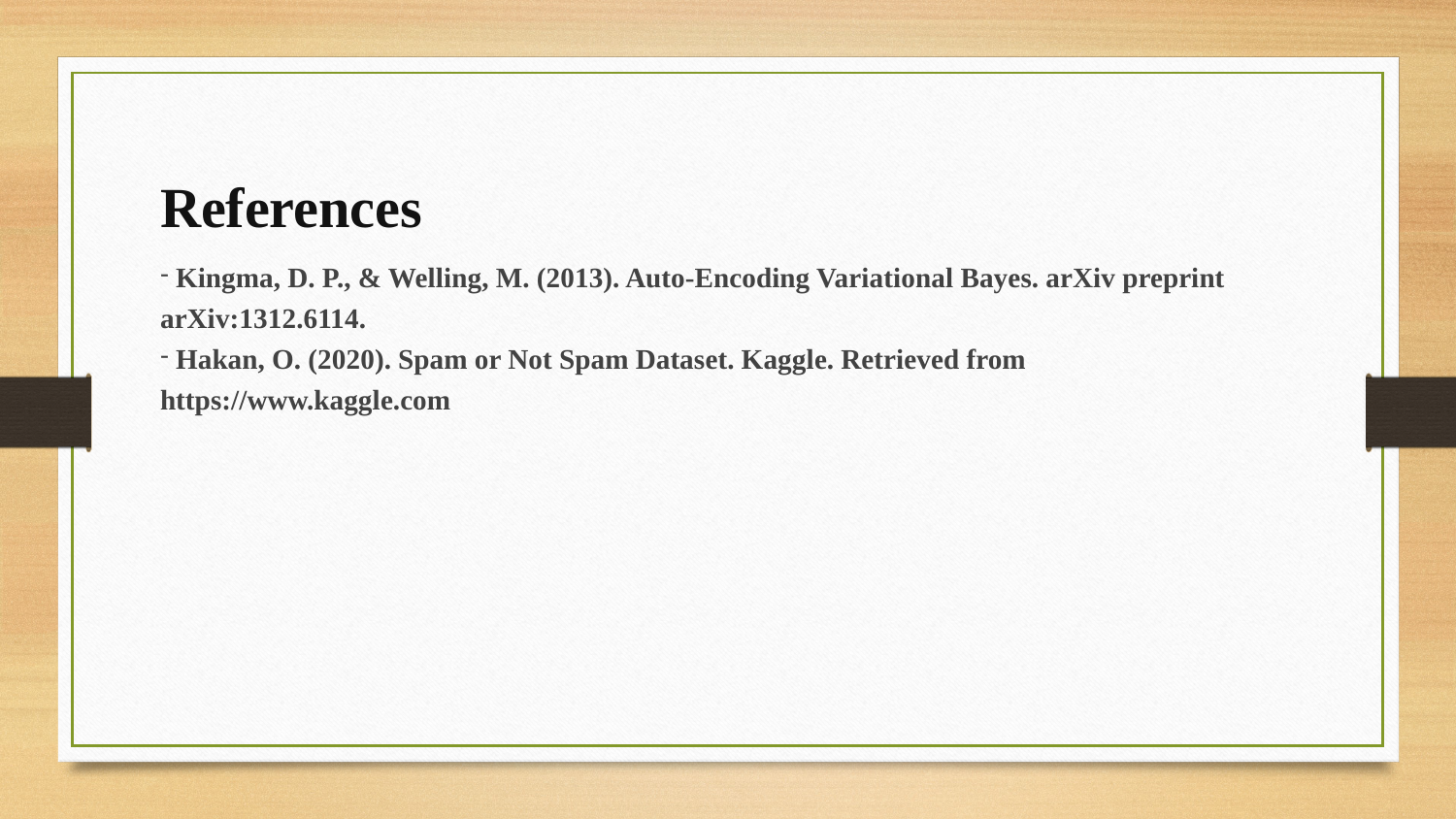

References
 Kingma, D. P., & Welling, M. (2013). Auto-Encoding Variational Bayes. arXiv preprint arXiv:1312.6114.
 Hakan, O. (2020). Spam or Not Spam Dataset. Kaggle. Retrieved from https://www.kaggle.com